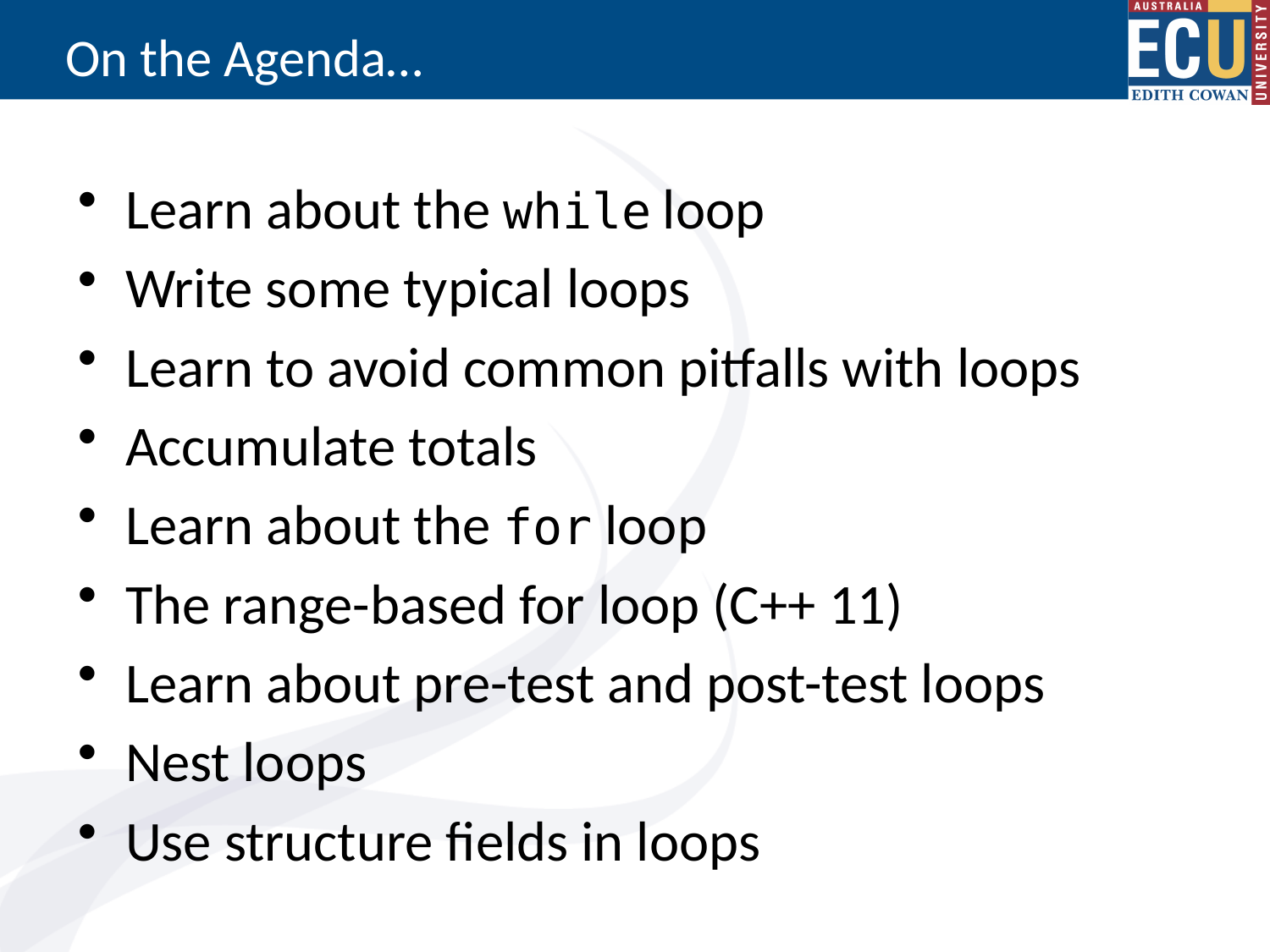

# On the Agenda…
Learn about the while loop
Write some typical loops
Learn to avoid common pitfalls with loops
Accumulate totals
Learn about the for loop
The range-based for loop (C++ 11)
Learn about pre-test and post-test loops
Nest loops
Use structure fields in loops